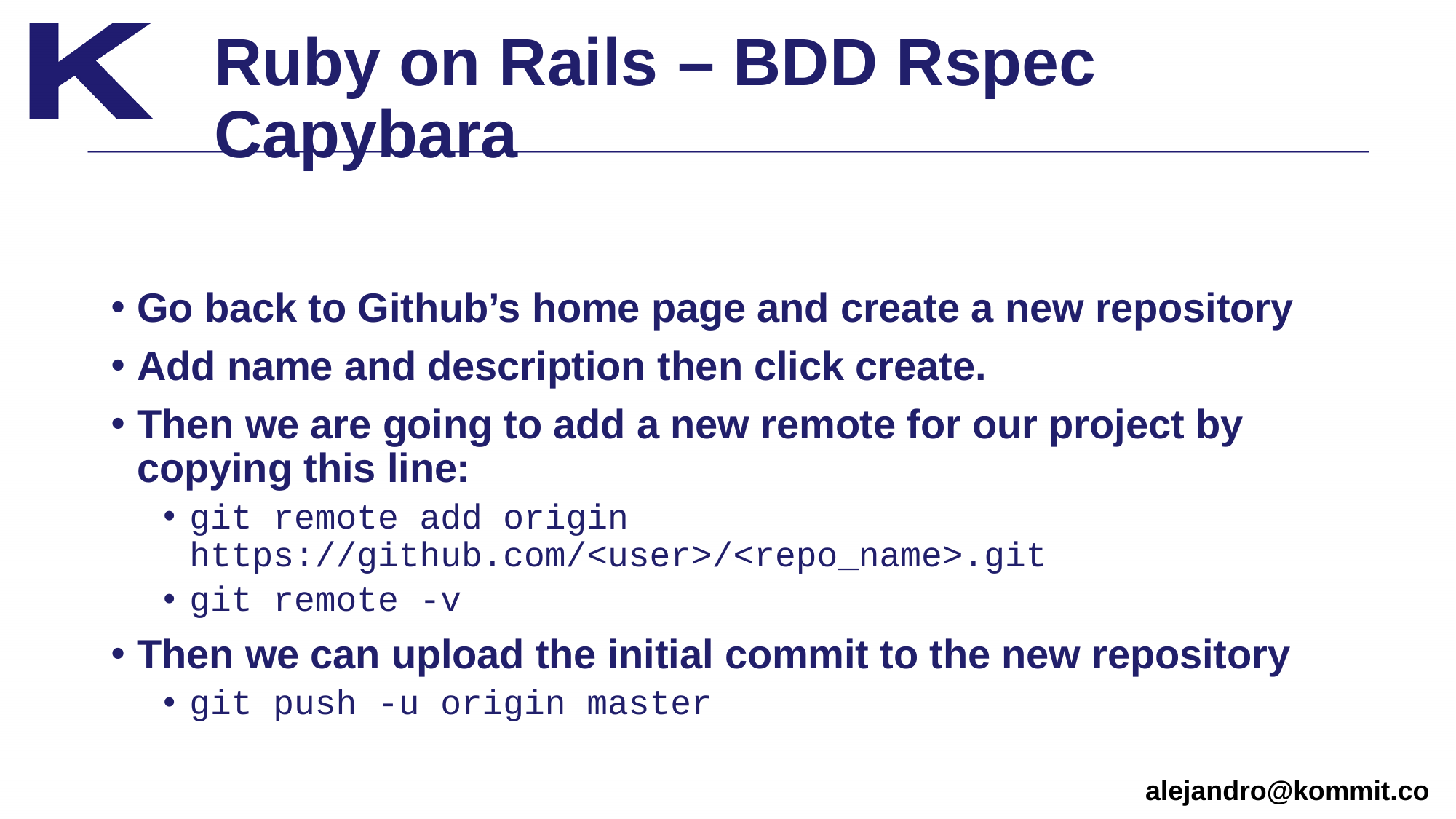

# Ruby on Rails – BDD Rspec Capybara

Go back to Github’s home page and create a new repository
Add name and description then click create.
Then we are going to add a new remote for our project by copying this line:
git remote add origin https://github.com/<user>/<repo_name>.git
git remote -v
Then we can upload the initial commit to the new repository
git push -u origin master
alejandro@kommit.co